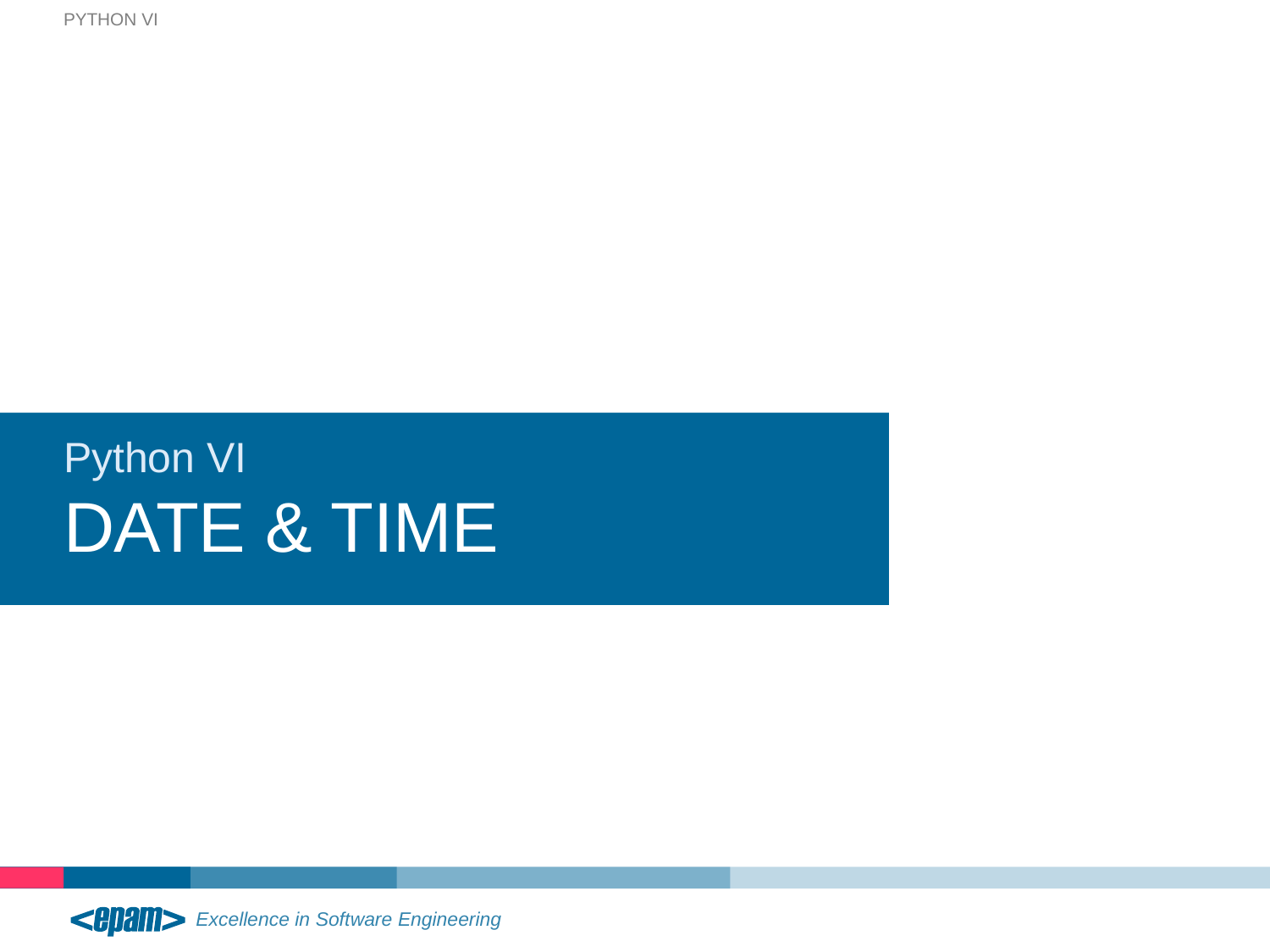

Python VI
Python VI
# Date & Time